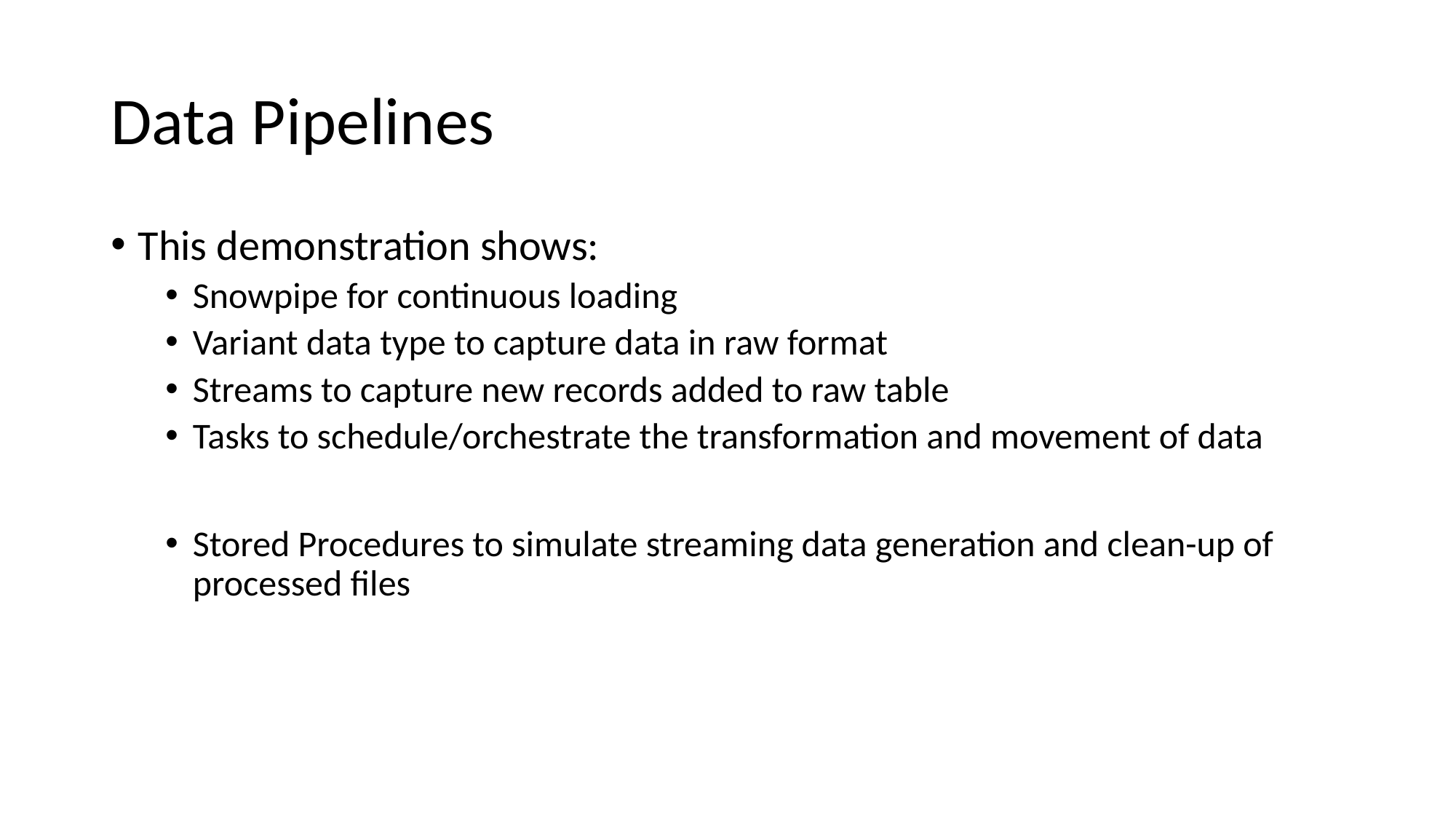

# Data Pipelines
This demonstration shows:
Snowpipe for continuous loading
Variant data type to capture data in raw format
Streams to capture new records added to raw table
Tasks to schedule/orchestrate the transformation and movement of data

Stored Procedures to simulate streaming data generation and clean-up of processed files